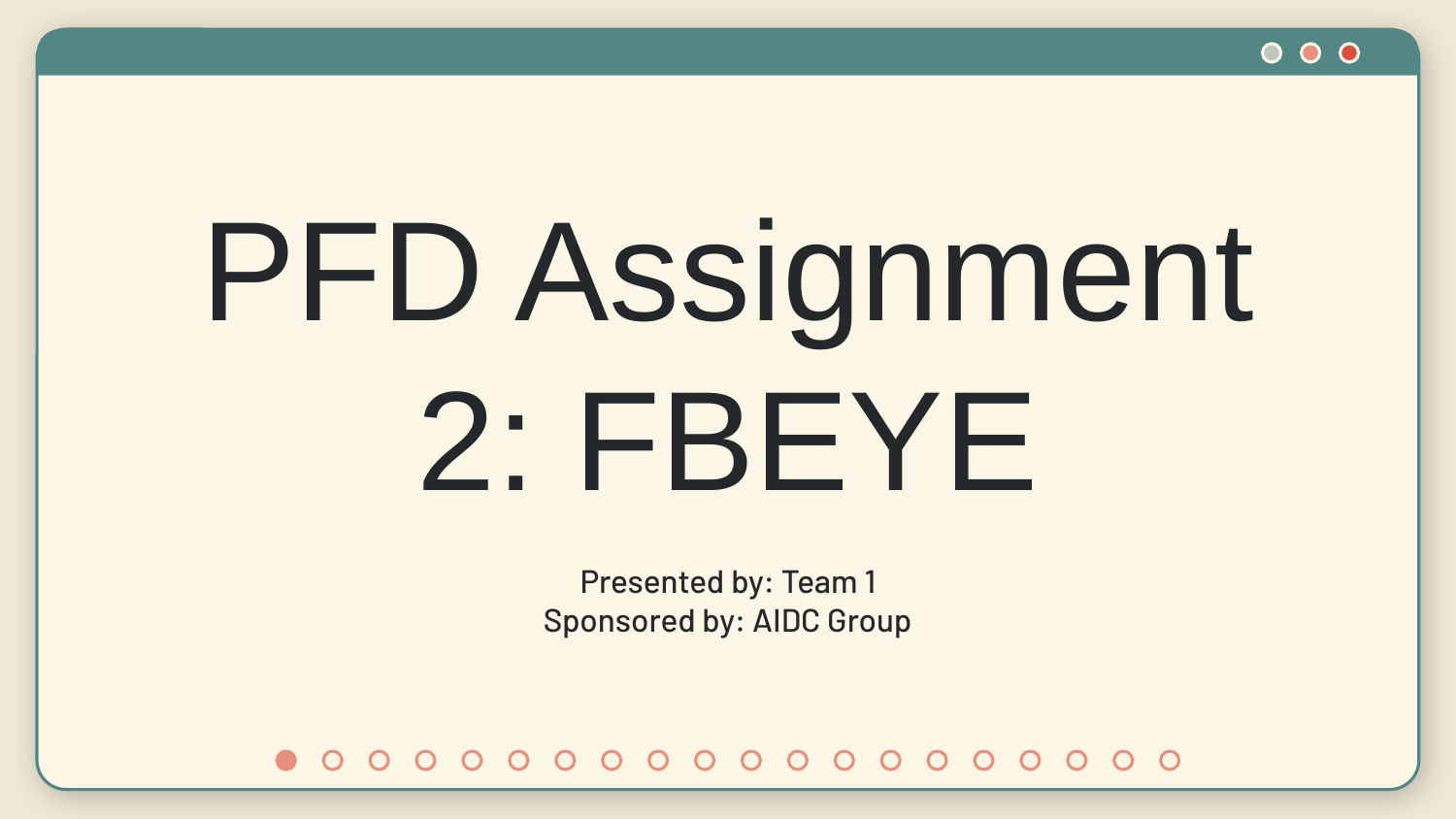

# PFD Assignment 2: FBEYE
Presented by: Team 1
Sponsored by: AIDC Group